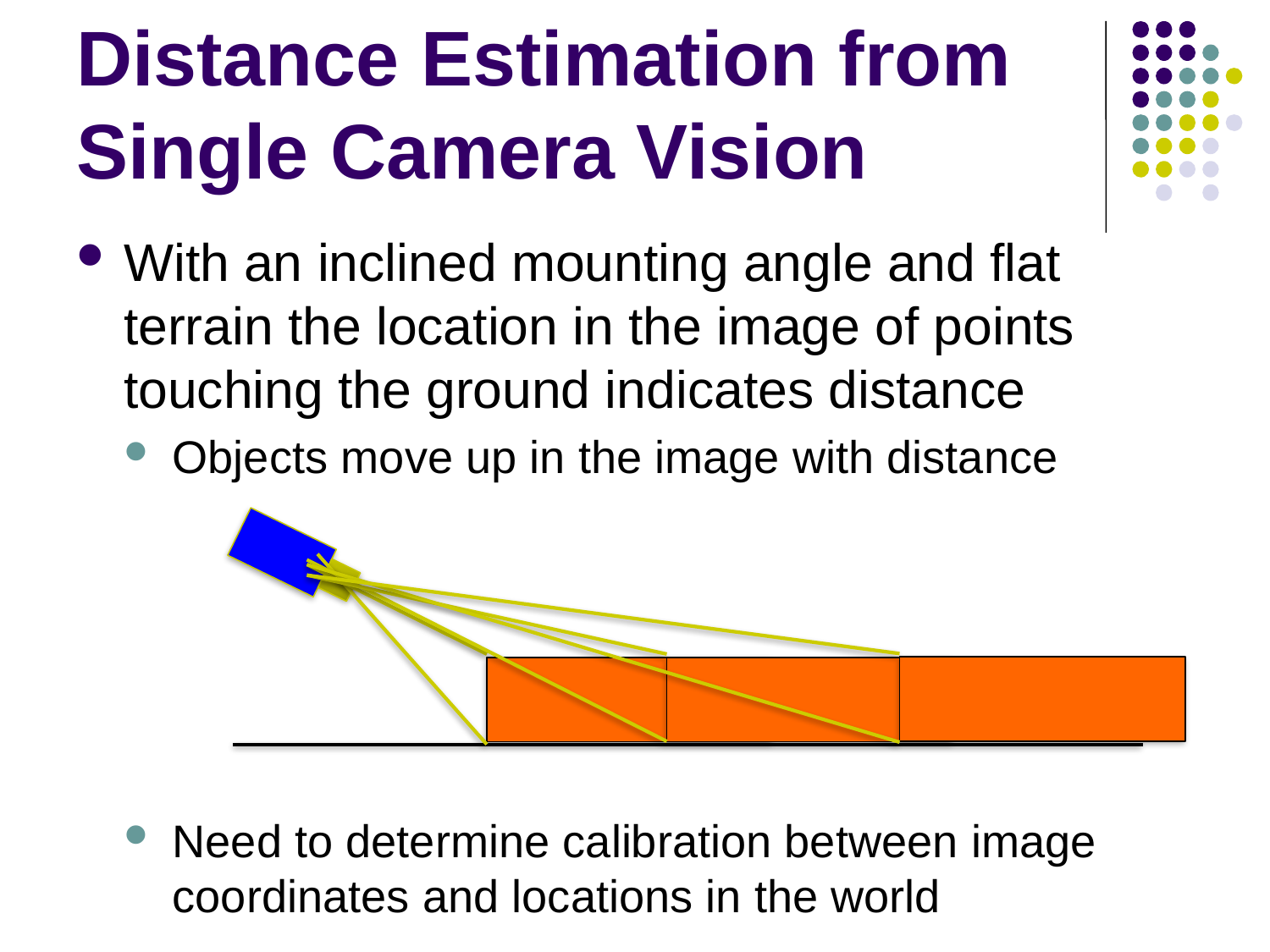

# Distance Estimation from Single Camera Vision
With an inclined mounting angle and flat terrain the location in the image of points touching the ground indicates distance
Objects move up in the image with distance

Need to determine calibration between image coordinates and locations in the world